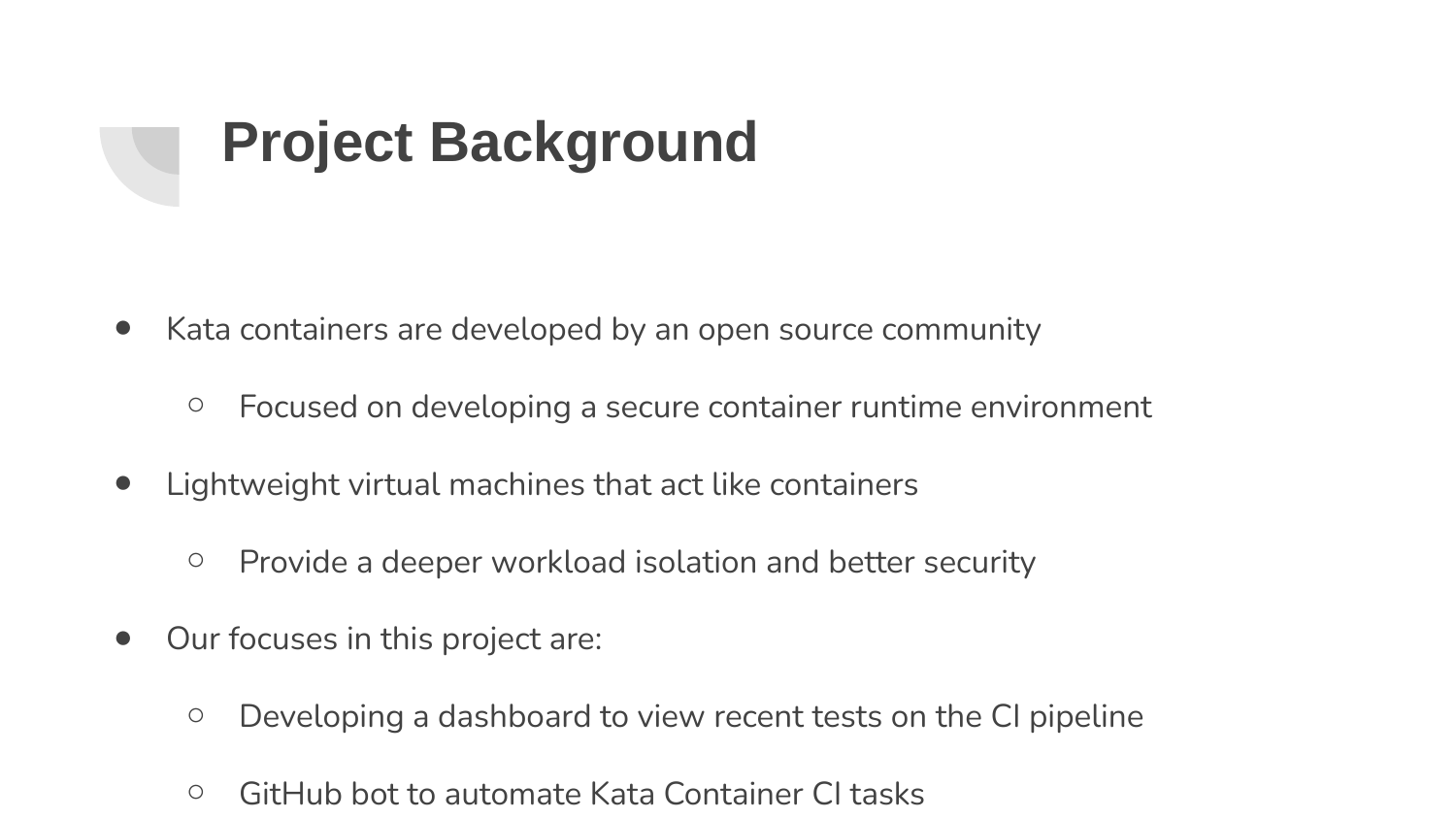

# Project Background
Kata containers are developed by an open source community
Focused on developing a secure container runtime environment
Lightweight virtual machines that act like containers
Provide a deeper workload isolation and better security
Our focuses in this project are:
Developing a dashboard to view recent tests on the CI pipeline
GitHub bot to automate Kata Container CI tasks